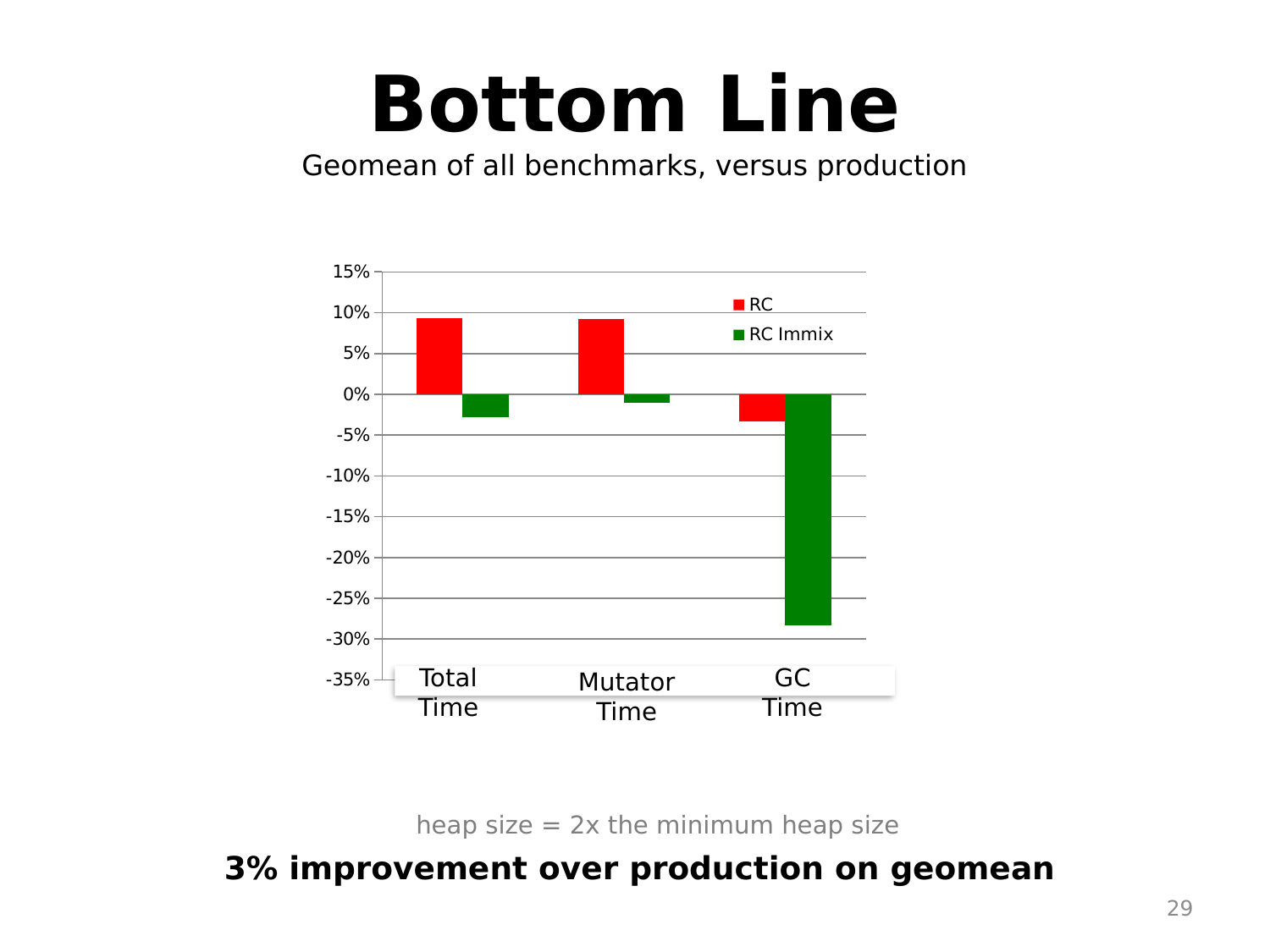

# Bottom Line Geomean of all benchmarks, versus production

### Chart

| Category | RC | RC Immix |
|---|---|---|
| Totall | 0.093458 | -0.027721 |
| Mutator | 0.092046 | -0.010533 |
| GC | -0.033606 | -0.28298 |
GC
Time
Total
Time
Mutator
Time

heap size = 2x the minimum heap size
3% improvement over production on geomean
29